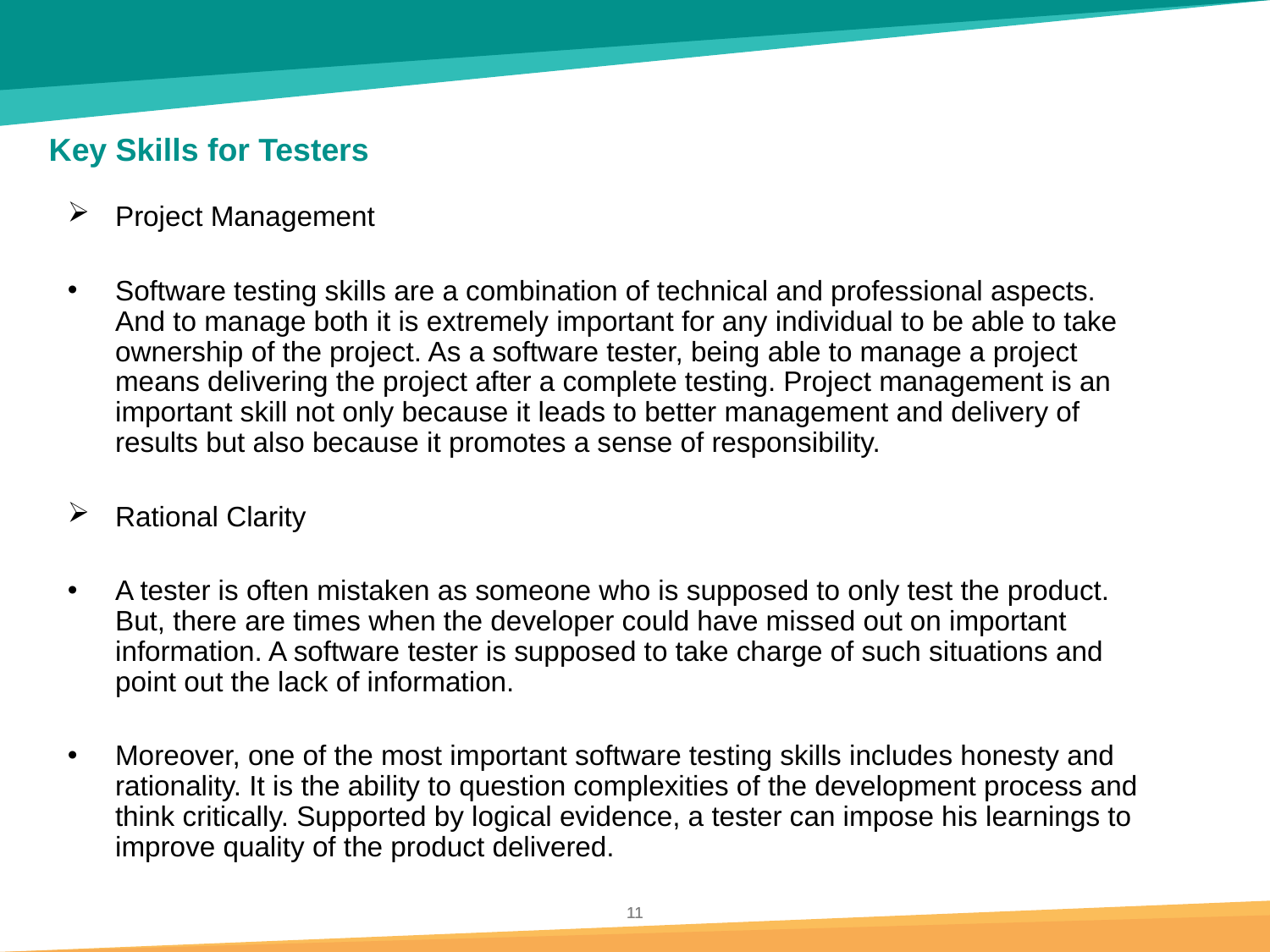

# Key Skills for Testers
Project Management

Software testing skills are a combination of technical and professional aspects. And to manage both it is extremely important for any individual to be able to take ownership of the project. As a software tester, being able to manage a project means delivering the project after a complete testing. Project management is an important skill not only because it leads to better management and delivery of results but also because it promotes a sense of responsibility.

Rational Clarity

A tester is often mistaken as someone who is supposed to only test the product. But, there are times when the developer could have missed out on important information. A software tester is supposed to take charge of such situations and point out the lack of information.

Moreover, one of the most important software testing skills includes honesty and rationality. It is the ability to question complexities of the development process and think critically. Supported by logical evidence, a tester can impose his learnings to improve quality of the product delivered.